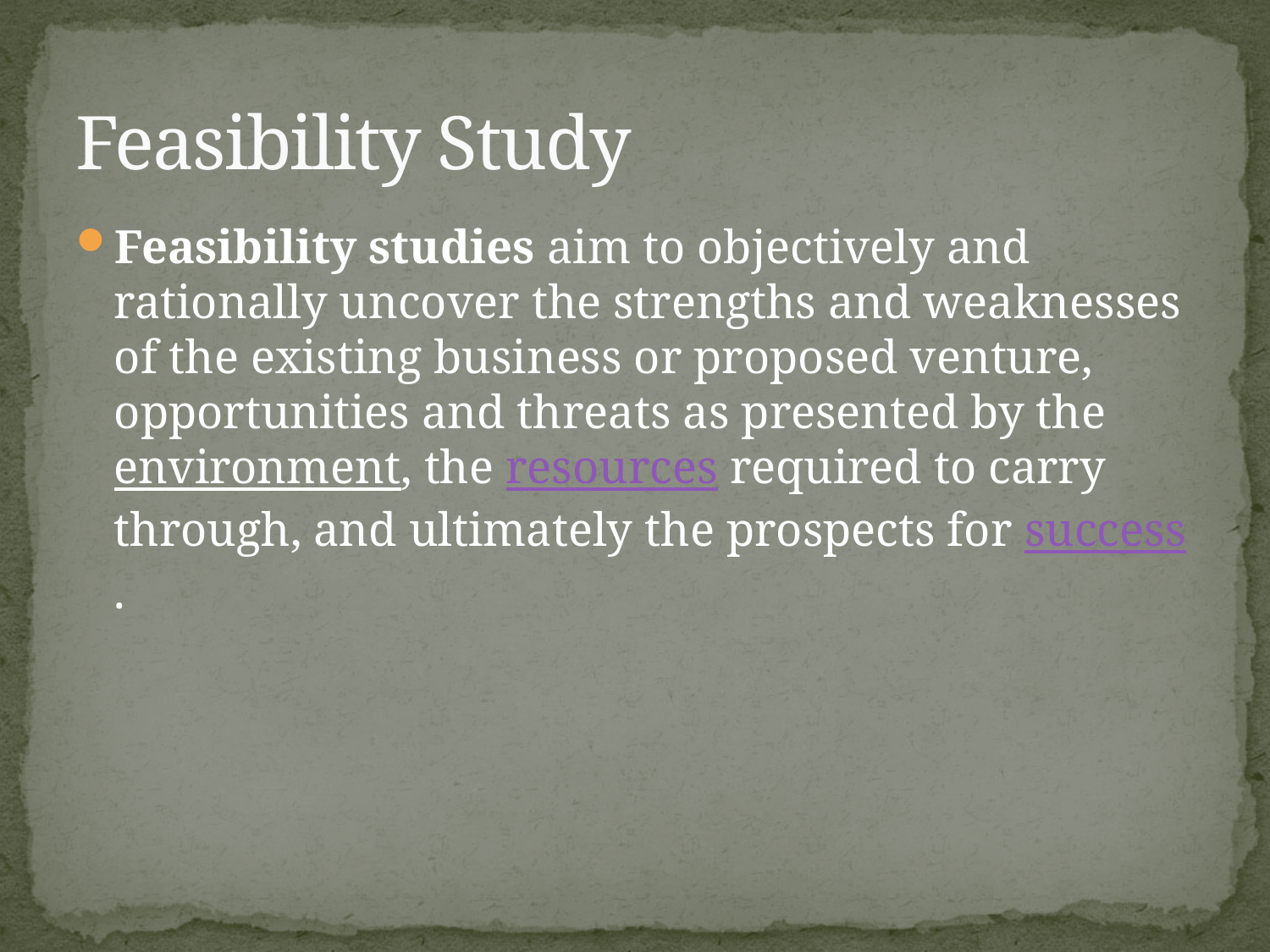

# Feasibility Study
Feasibility studies aim to objectively and rationally uncover the strengths and weaknesses of the existing business or proposed venture, opportunities and threats as presented by the environment, the resources required to carry through, and ultimately the prospects for success.